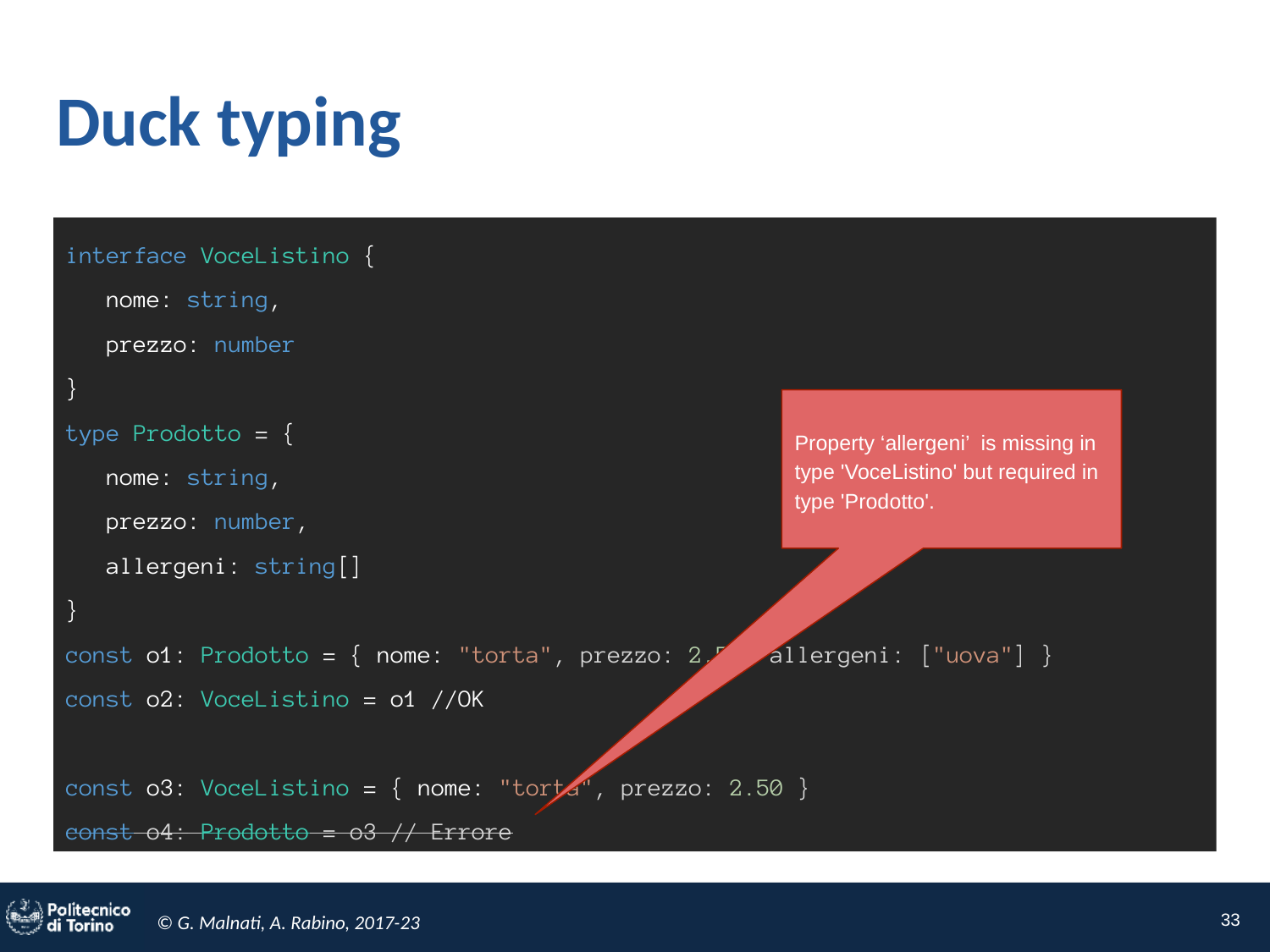

# Duck typing
interface VoceListino {
   nome: string,
   prezzo: number
}
type Prodotto = {
   nome: string,
   prezzo: number,
   allergeni: string[]
}
const o1: Prodotto = { nome: "torta", prezzo: 2.50, allergeni: ["uova"] }
const o2: VoceListino = o1 //OK

const o3: VoceListino = { nome: "torta", prezzo: 2.50 }
const o4: Prodotto = o3 // Errore
Property ‘allergeni’  is missing in type 'VoceListino' but required in type 'Prodotto'.
33